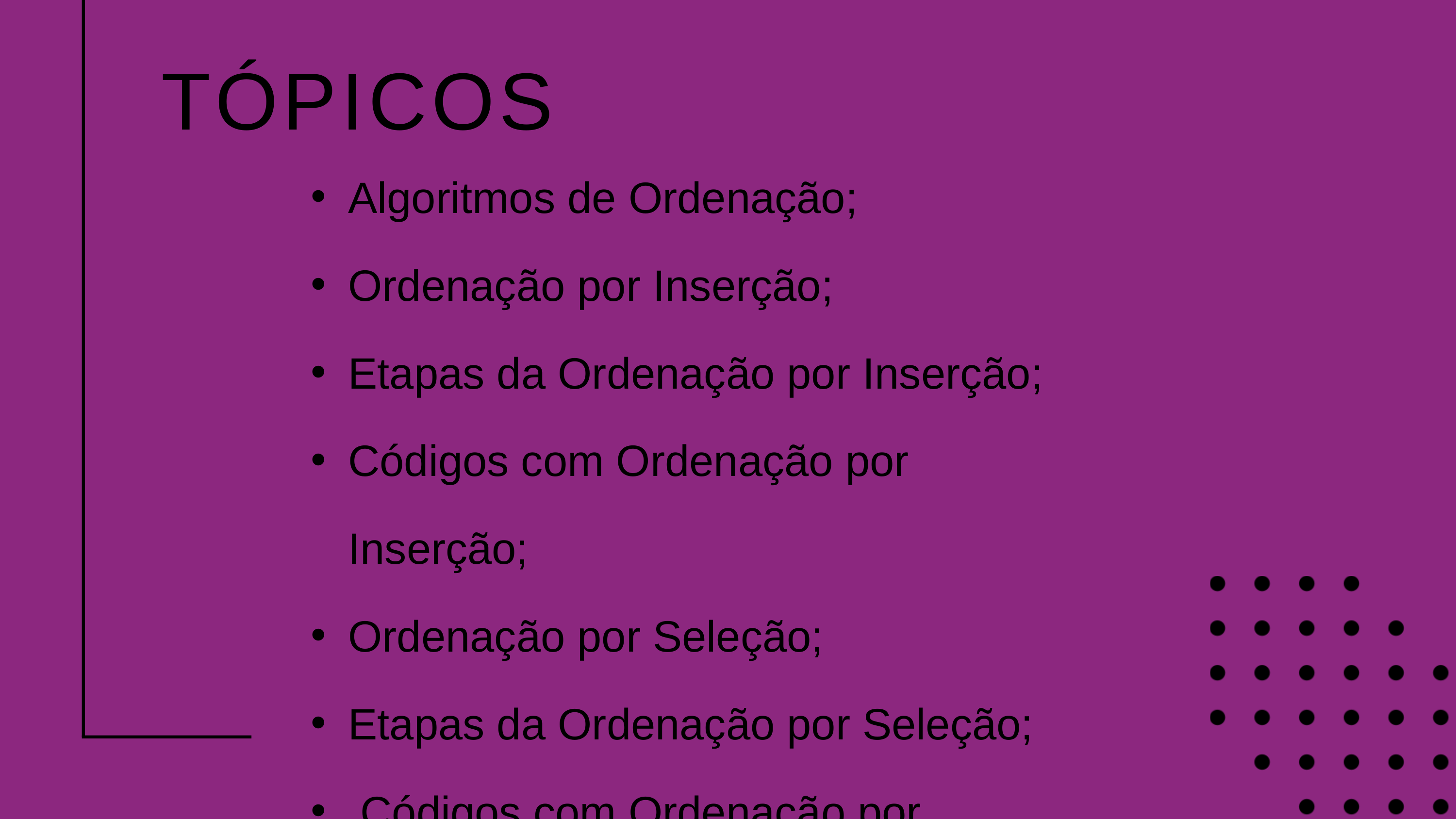

TÓPICOS
Algoritmos de Ordenação;
Ordenação por Inserção;
Etapas da Ordenação por Inserção;
Códigos com Ordenação por Inserção;
Ordenação por Seleção;
Etapas da Ordenação por Seleção;
 Códigos com Ordenação por Seleção.